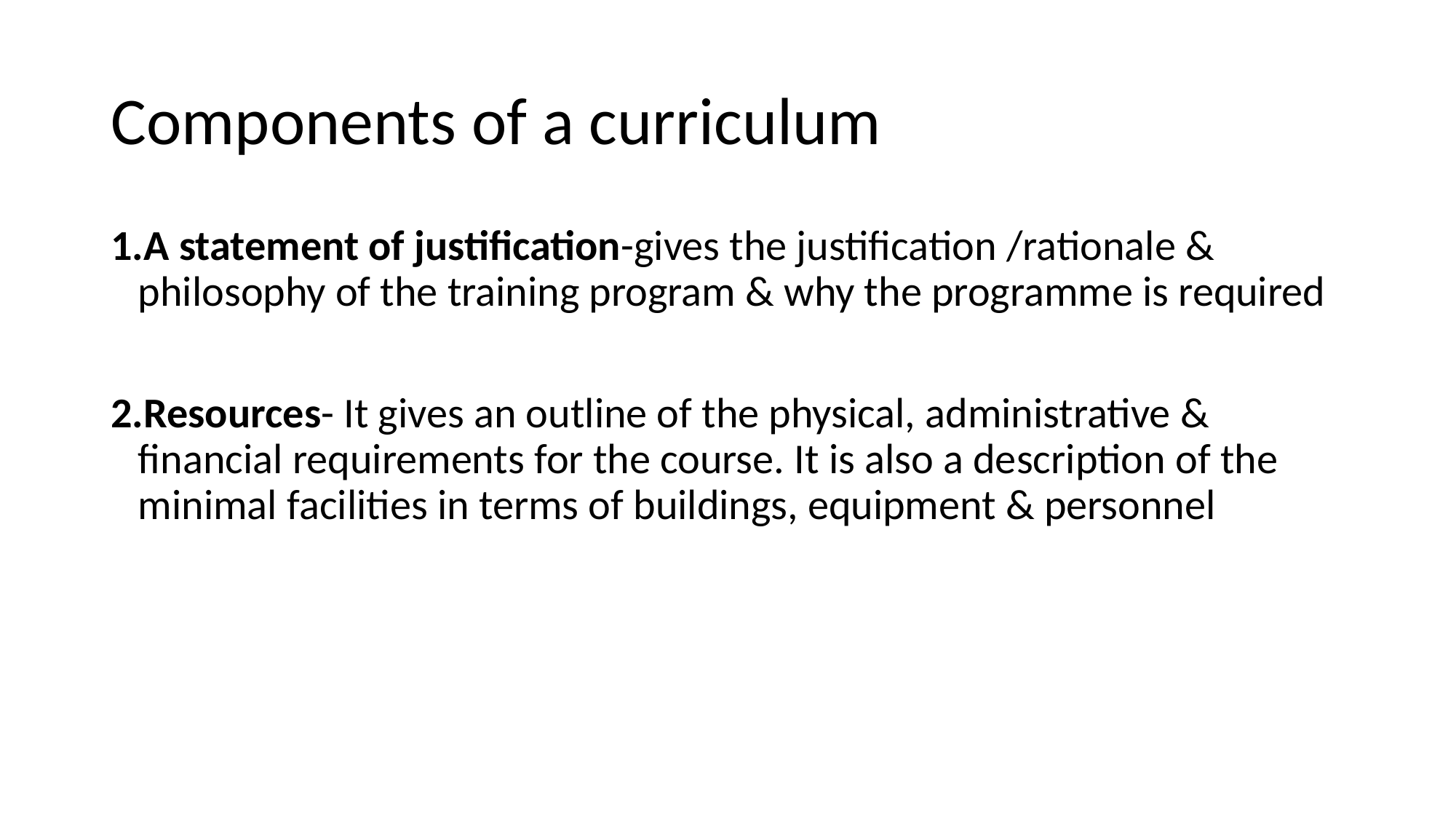

# Components of a curriculum
1.A statement of justification-gives the justification /rationale & philosophy of the training program & why the programme is required

2.Resources- It gives an outline of the physical, administrative & financial requirements for the course. It is also a description of the minimal facilities in terms of buildings, equipment & personnel